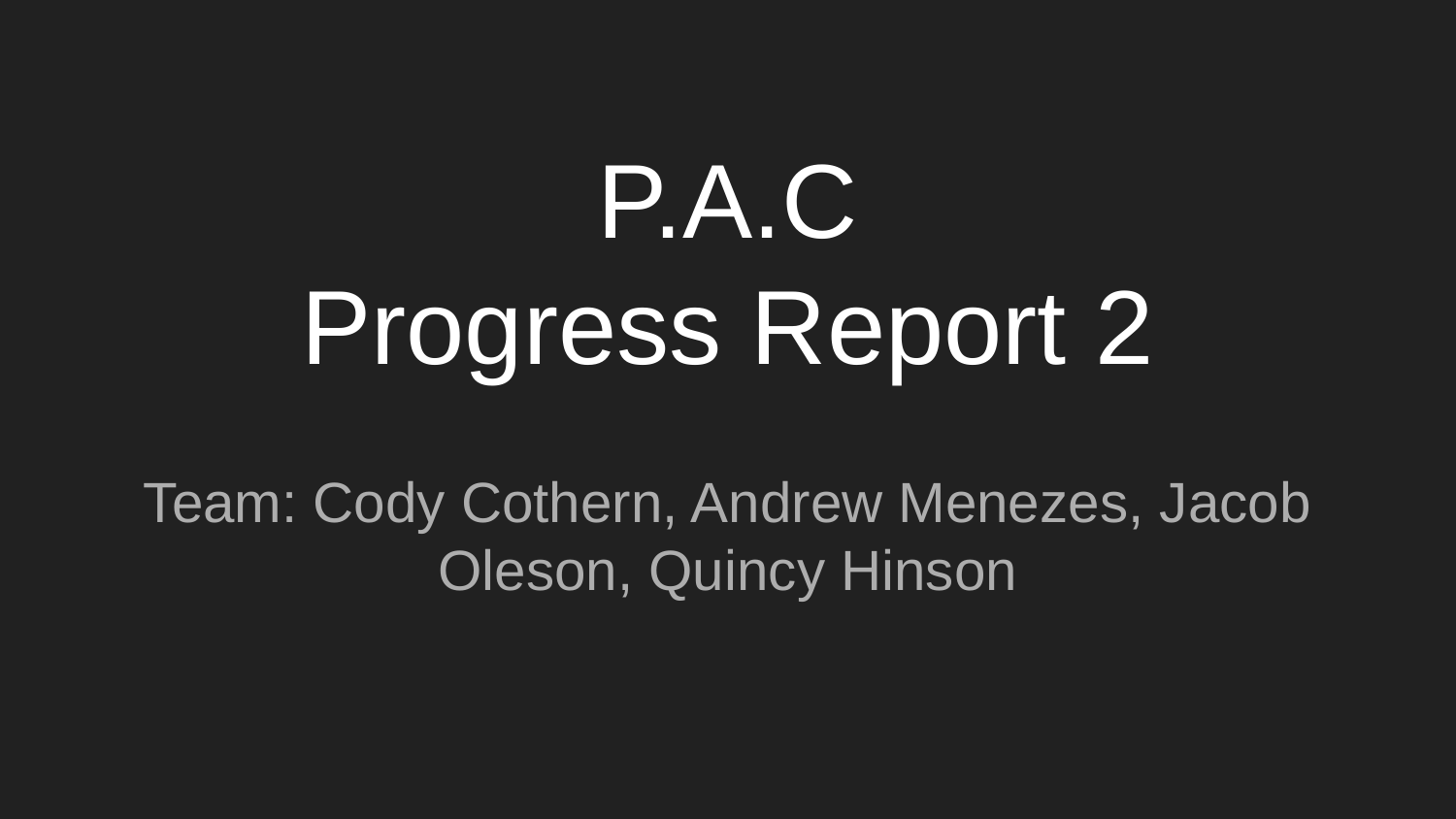

# P.A.C
Progress Report 2
Team: Cody Cothern, Andrew Menezes, Jacob Oleson, Quincy Hinson